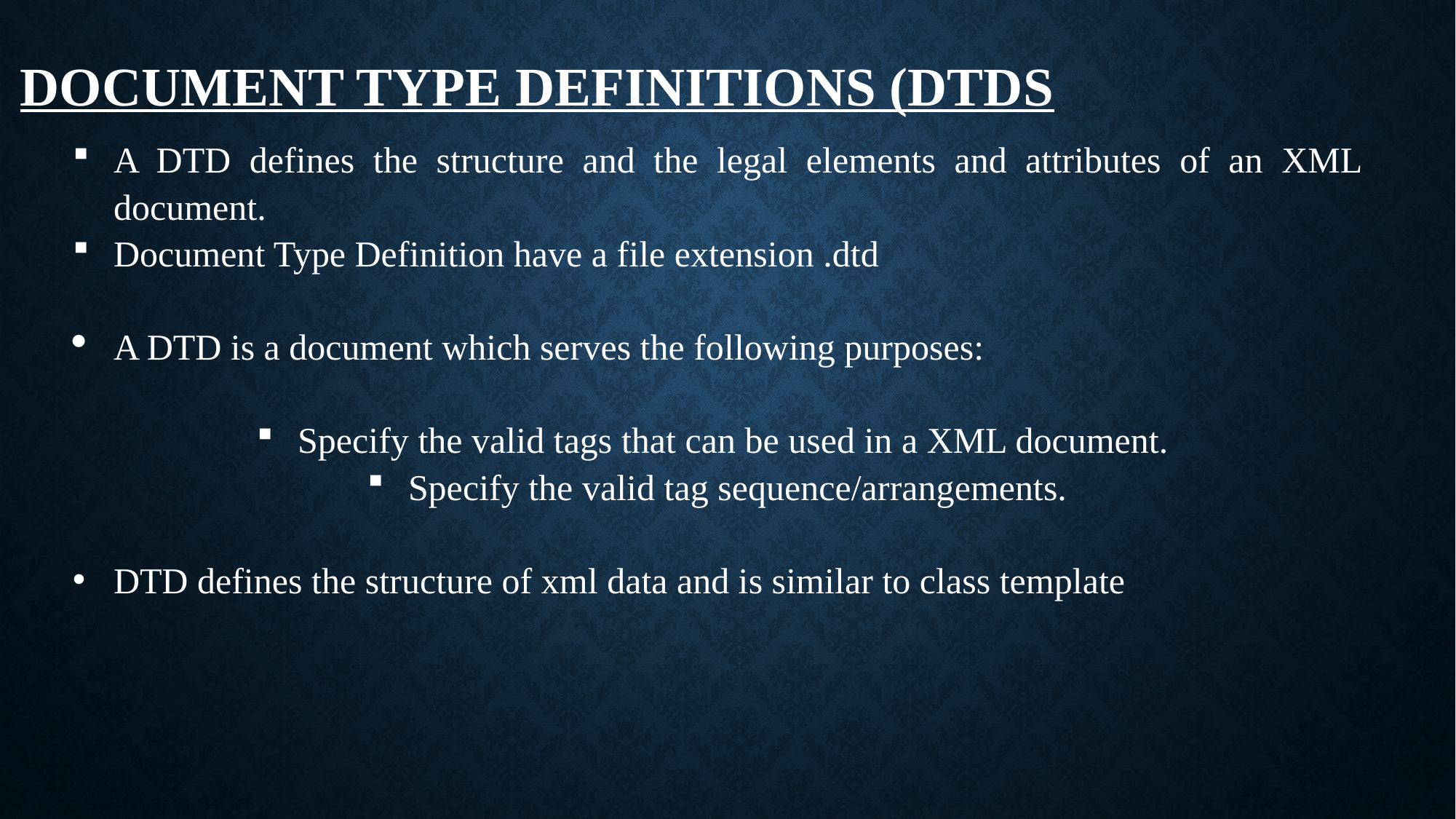

# Document Type Deﬁnitions (DTDs)
A DTD defines the structure and the legal elements and attributes of an XML document.
Document Type Definition have a file extension .dtd

A DTD is a document which serves the following purposes:

Specify the valid tags that can be used in a XML document.
Specify the valid tag sequence/arrangements.

DTD defines the structure of xml data and is similar to class template